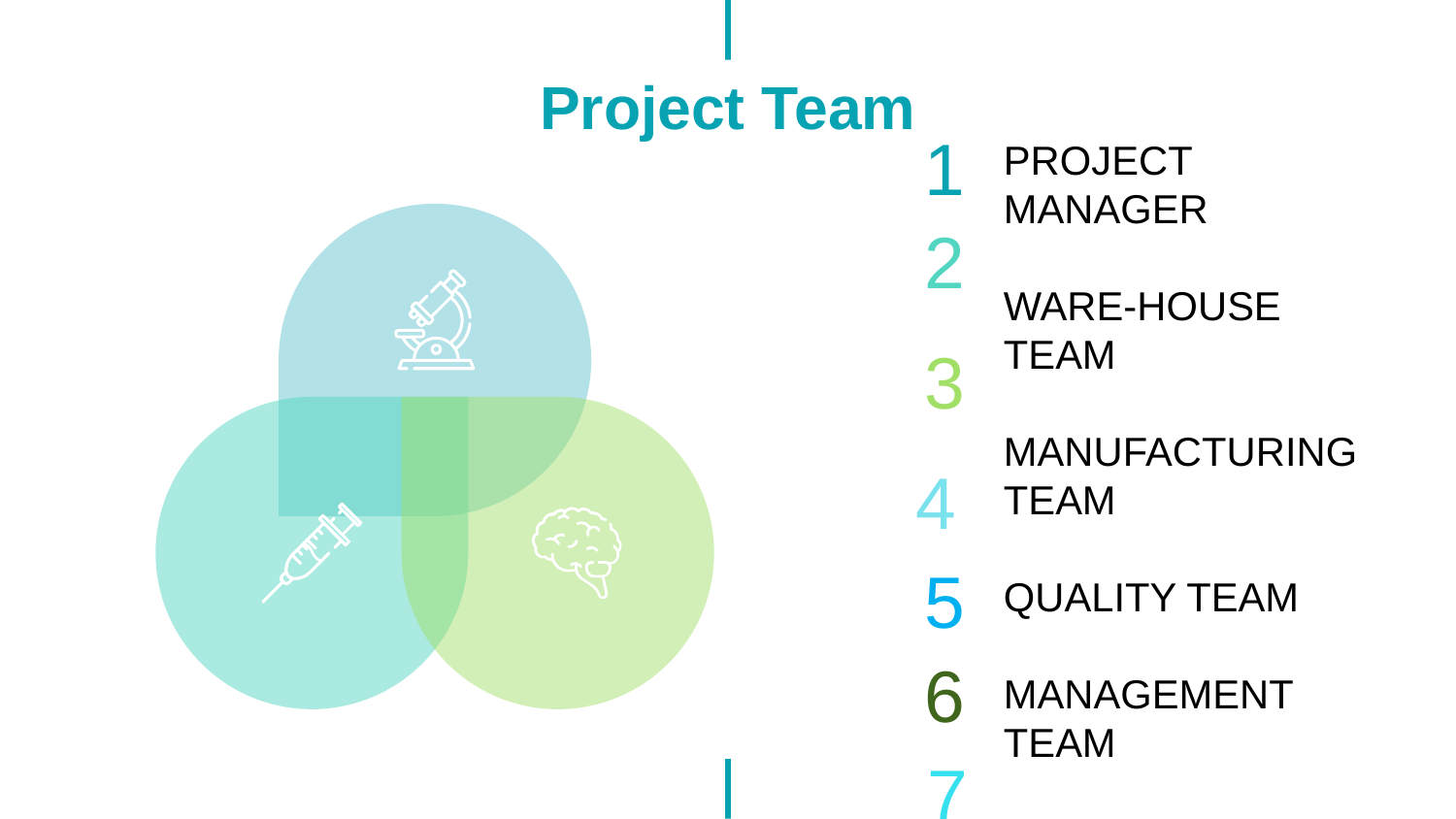

# Project Team

PROJECT MANAGER

WARE-HOUSE TEAM

MANUFACTURING TEAM

QUALITY TEAM

MANAGEMENT TEAM

BUDGET TEAM

DISTRIBUTER TEAM

1

2

3

4

5
6
7